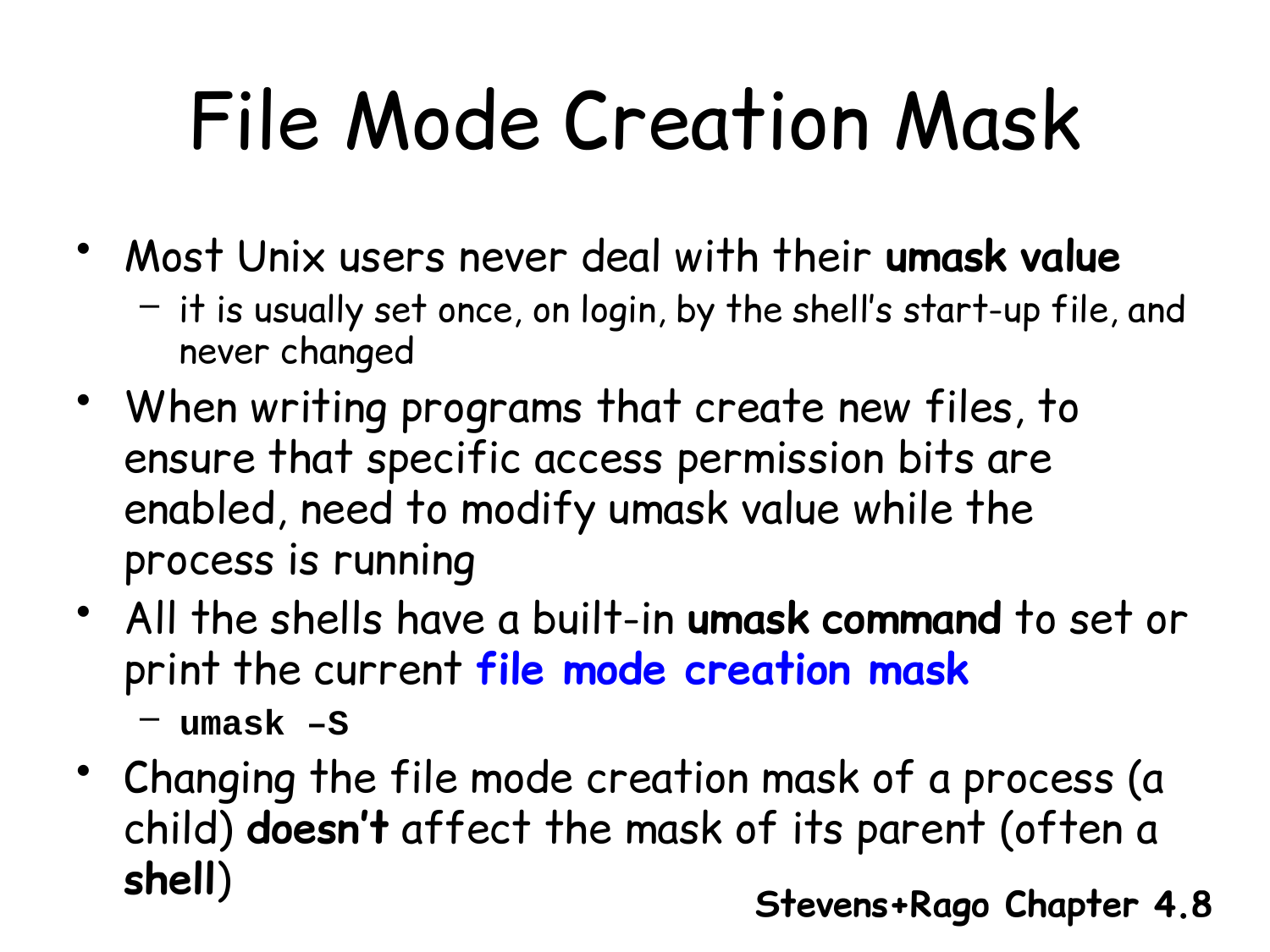

# File Mode Creation Mask
Most Unix users never deal with their umask value
it is usually set once, on login, by the shell’s start-up file, and never changed
When writing programs that create new files, to ensure that specific access permission bits are enabled, need to modify umask value while the process is running
All the shells have a built-in umask command to set or print the current file mode creation mask
umask –S
Changing the file mode creation mask of a process (a child) doesn’t affect the mask of its parent (often a shell)

Stevens+Rago Chapter 4.8